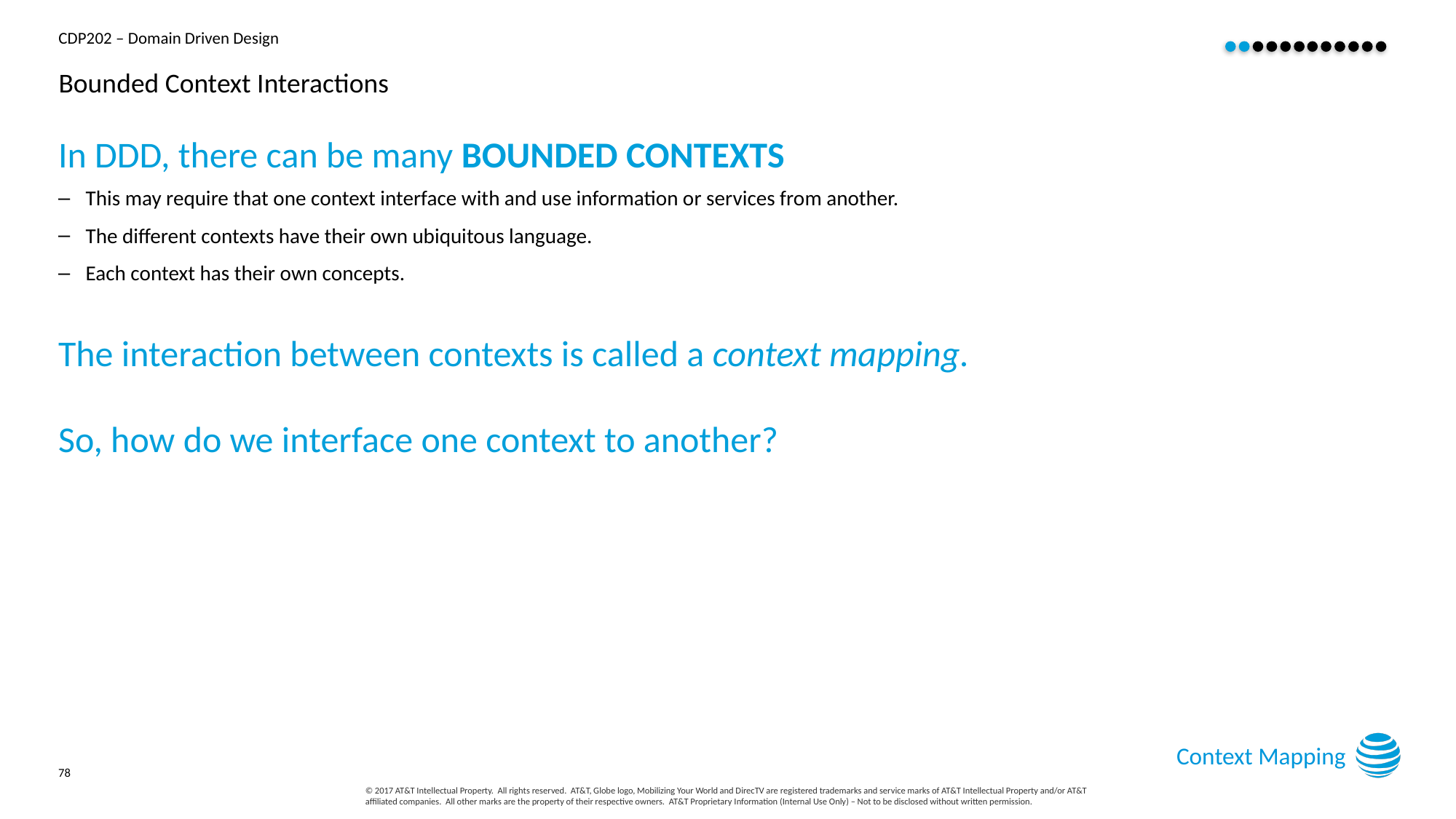

# Bounded Context Interactions
In DDD, there can be many BOUNDED CONTEXTS
This may require that one context interface with and use information or services from another.
The different contexts have their own ubiquitous language.
Each context has their own concepts.

The interaction between contexts is called a context mapping.

So, how do we interface one context to another?
Context Mapping
78